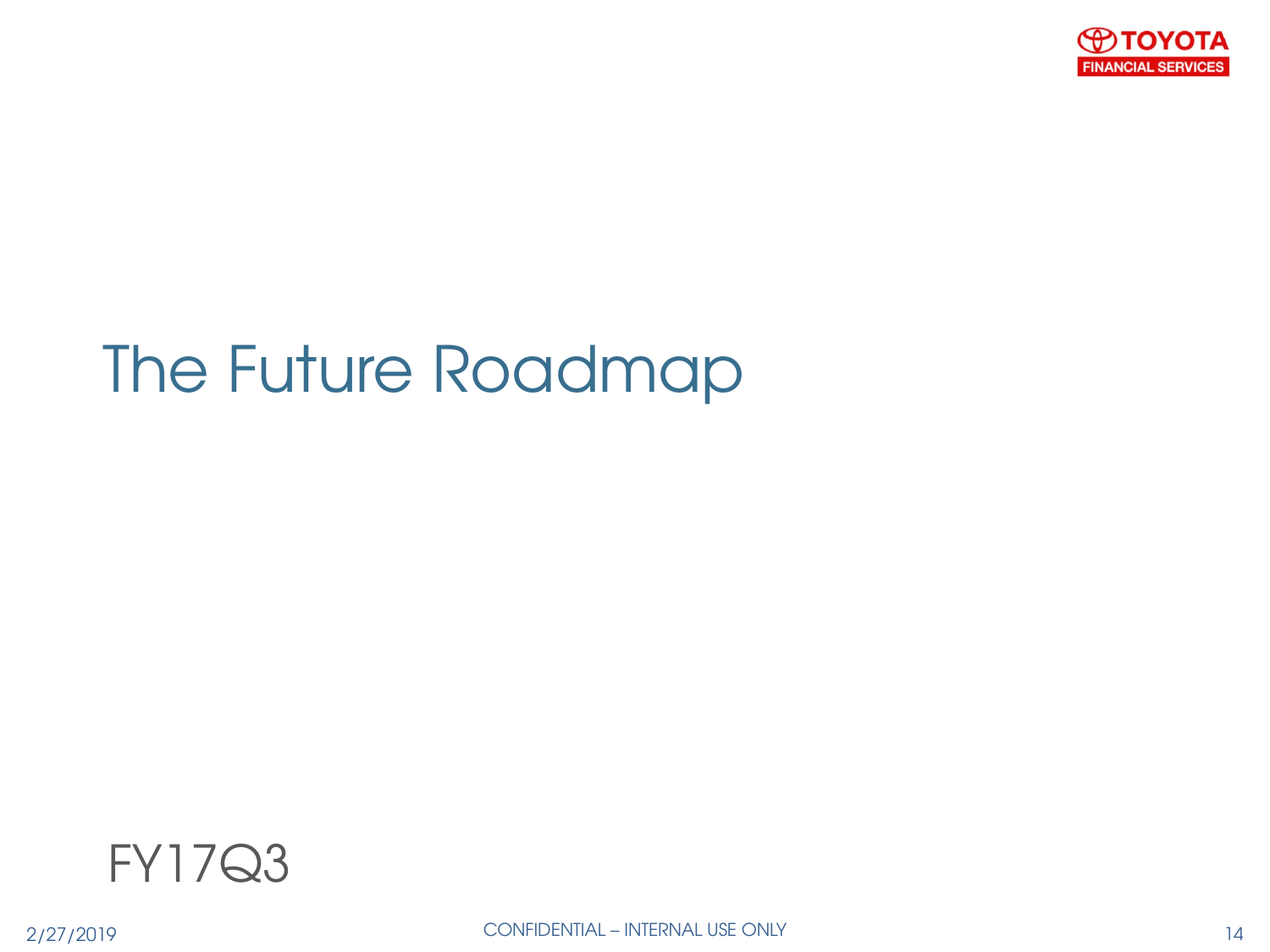

# The Future Roadmap
FY17Q3
2/27/2019
CONFIDENTIAL – INTERNAL USE ONLY
 14